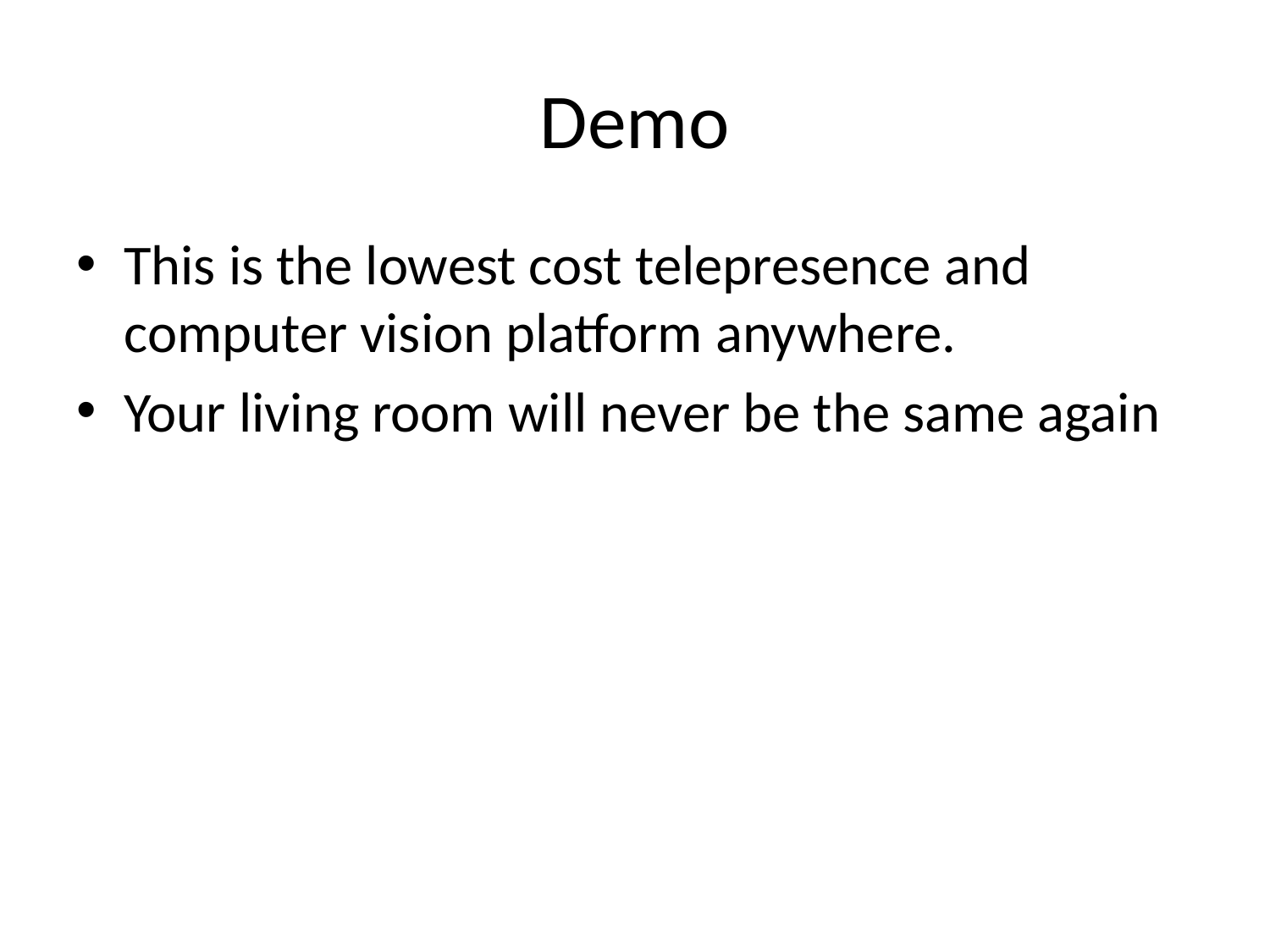

# Demo
This is the lowest cost telepresence and computer vision platform anywhere.
Your living room will never be the same again